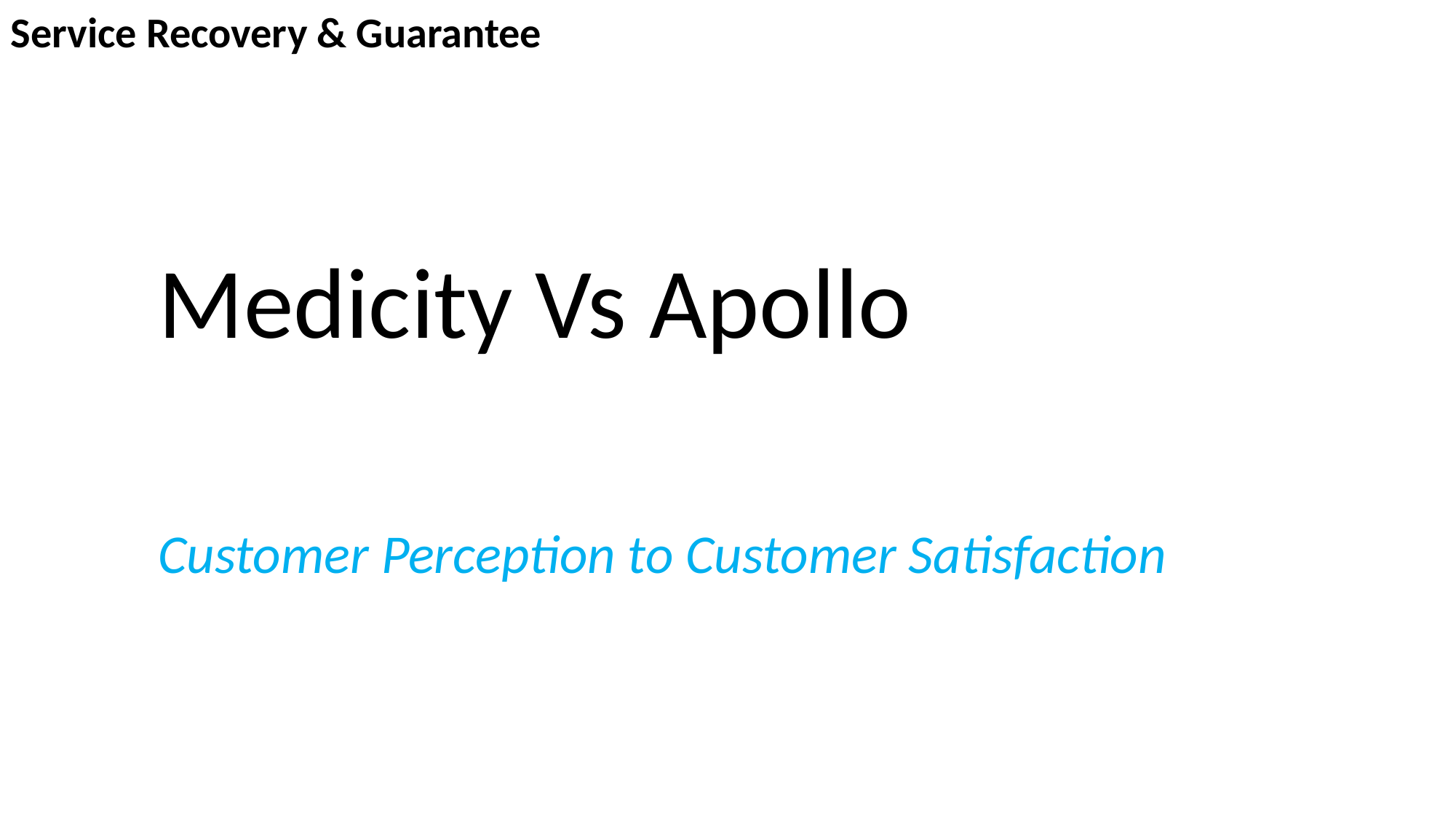

Service Recovery & Guarantee
Medicity Vs Apollo
Customer Perception to Customer Satisfaction